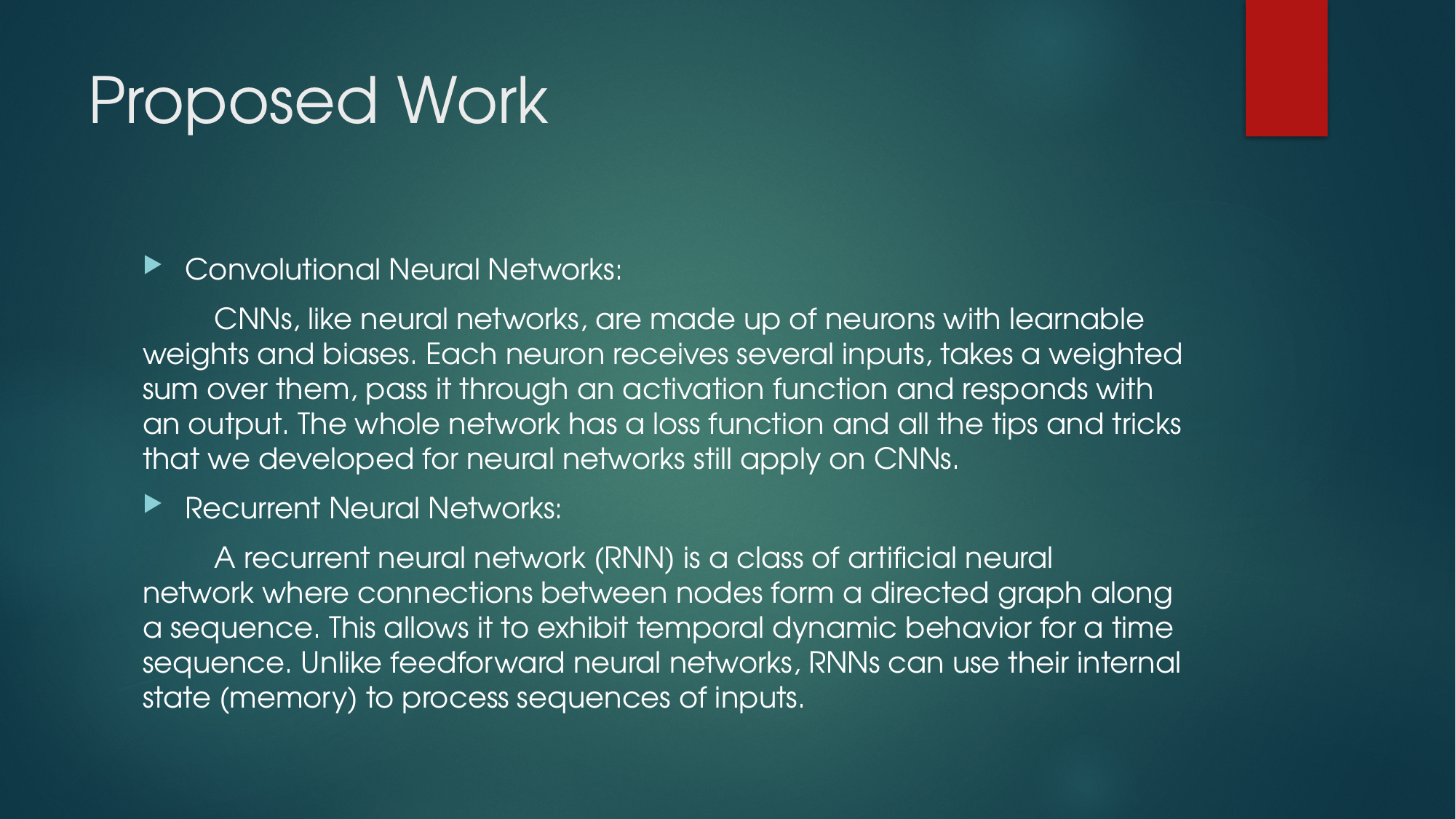

# Proposed Work
Convolutional Neural Networks:
         CNNs, like neural networks, are made up of neurons with learnable weights and biases. Each neuron receives several inputs, takes a weighted sum over them, pass it through an activation function and responds with an output. The whole network has a loss function and all the tips and tricks that we developed for neural networks still apply on CNNs.
Recurrent Neural Networks:
         A recurrent neural network (RNN) is a class of artificial neural network where connections between nodes form a directed graph along a sequence. This allows it to exhibit temporal dynamic behavior for a time sequence. Unlike feedforward neural networks, RNNs can use their internal state (memory) to process sequences of inputs.